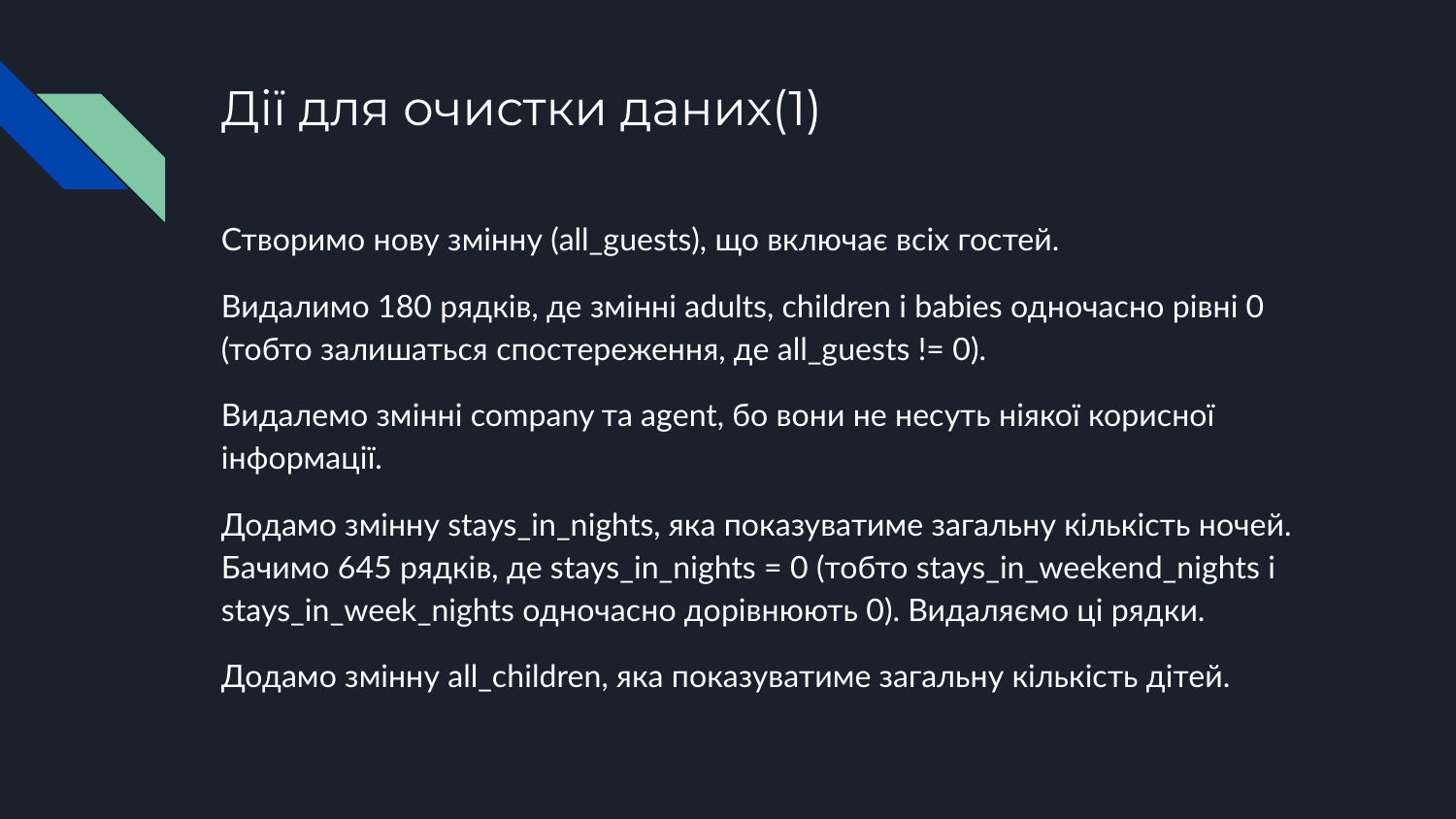

# Дії для очистки даних(1)
Створимо нову змінну (all_guests), що включає всіх гостей.
Видалимо 180 рядків, де змінні adults, children i babies одночасно рівні 0 (тобто залишаться спостереження, де all_guests != 0).
Видалемо змінні company та agent, бо вони не несуть ніякої корисної інформації.
Додамо змінну stays_in_nights, яка показуватиме загальну кількість ночей. Бачимо 645 рядків, де stays_in_nights = 0 (тобто stays_in_weekend_nights і stays_in_week_nights одночасно дорівнюють 0). Видаляємо ці рядки.
Додамо змінну all_children, яка показуватиме загальну кількість дітей.